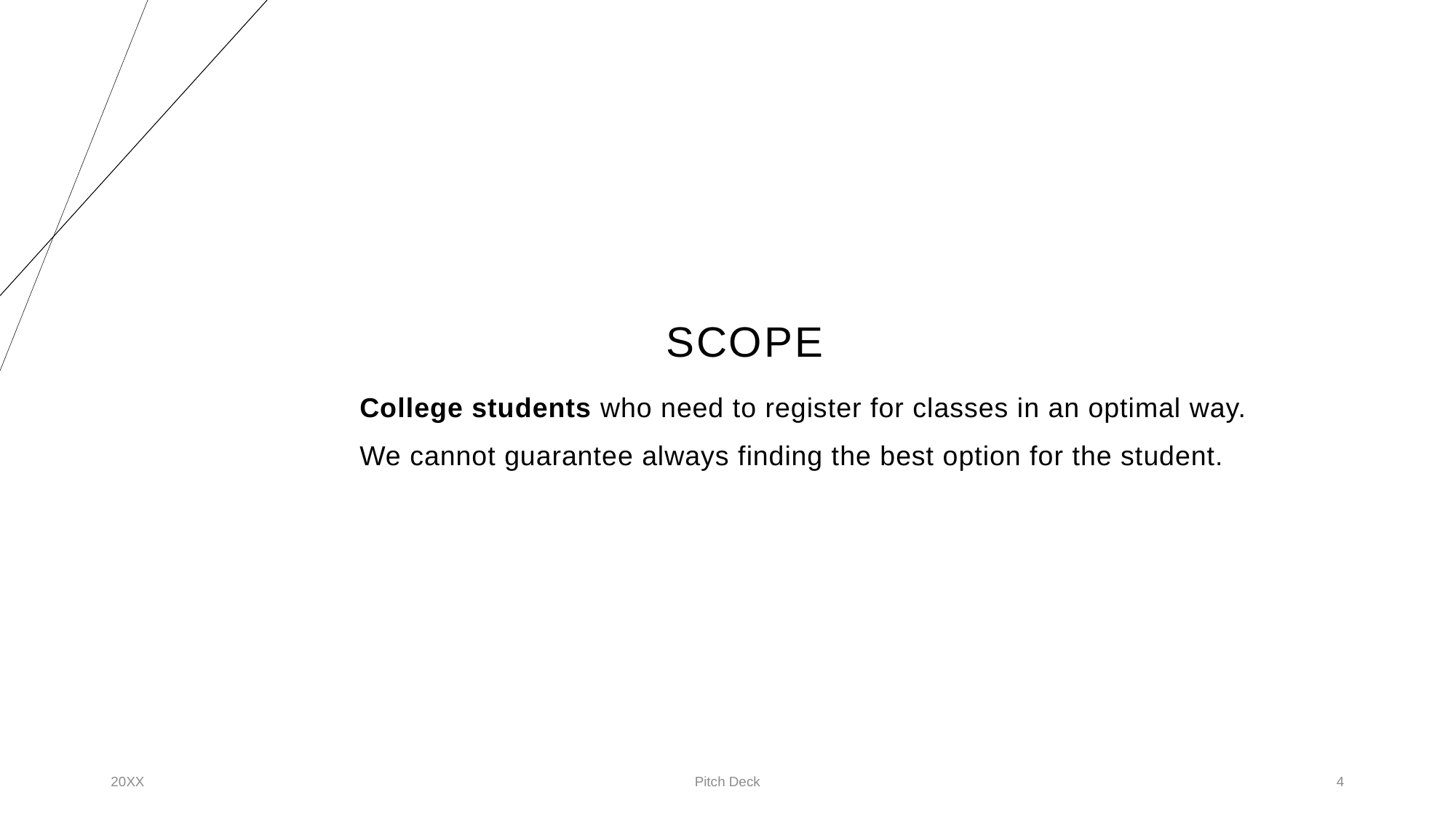

# Scope
College students who need to register for classes in an optimal way.
We cannot guarantee always finding the best option for the student.
20XX
Pitch Deck
4